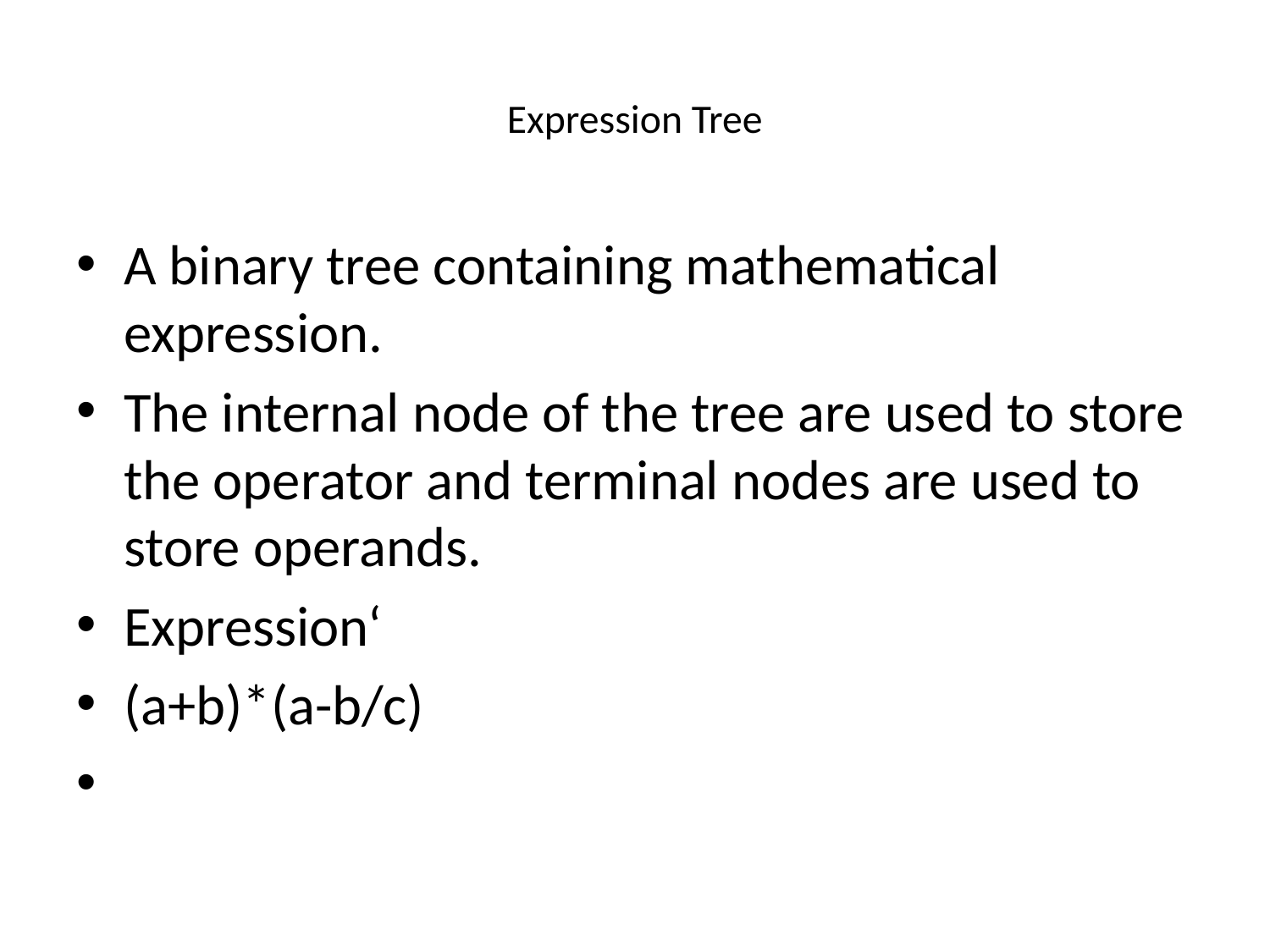

# Expression Tree
A binary tree containing mathematical expression.
The internal node of the tree are used to store the operator and terminal nodes are used to store operands.
Expression‘
(a+b)*(a-b/c)